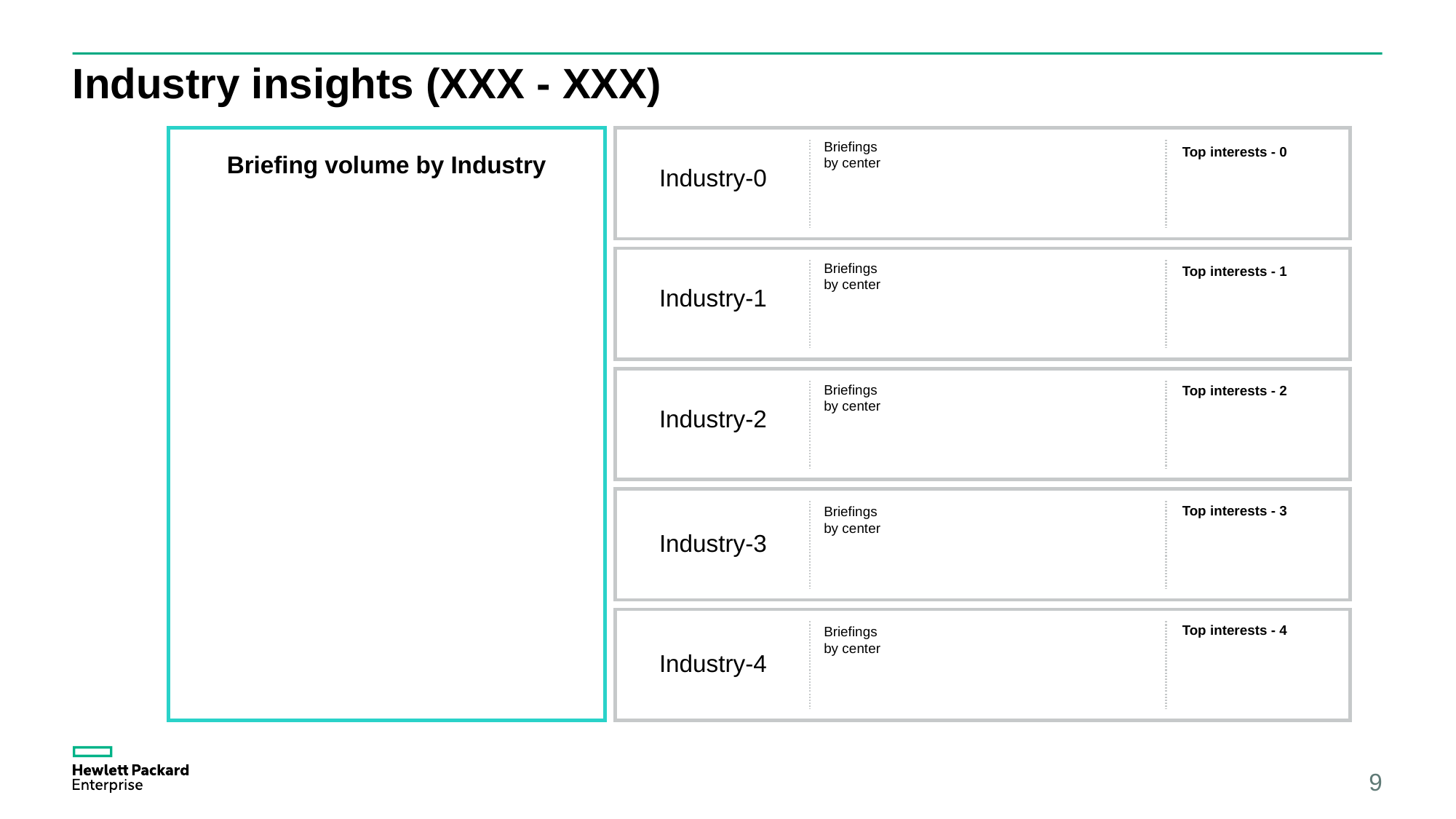

# Industry insights (XXX - XXX)
Briefing volume by Industry

Briefings by center
Top interests - 0
Industry-0

Briefings by center
Top interests - 1
Industry-1

Top interests - 2
Briefings by center
Industry-2

Top interests - 3
Briefings by center
Industry-3

Top interests - 4
Briefings by center
Industry-4
9